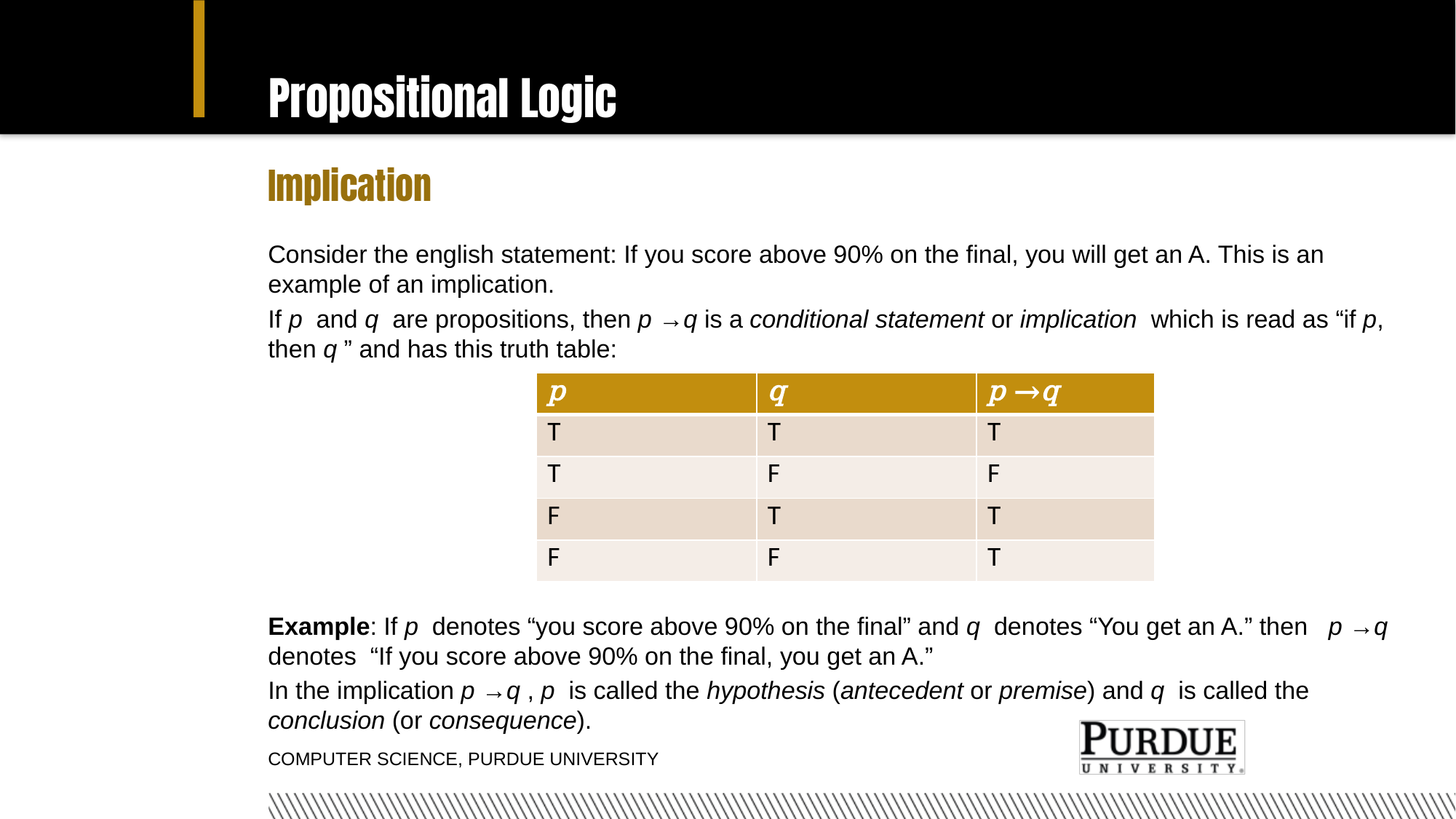

# Propositional Logic
Implication
Consider the english statement: If you score above 90% on the final, you will get an A. This is an example of an implication.
If p  and q  are propositions, then p →q is a conditional statement or implication  which is read as “if p, then q ” and has this truth table:

Example: If p  denotes “you score above 90% on the final” and q  denotes “You get an A.” then   p →q  denotes  “If you score above 90% on the final, you get an A.”
In the implication p →q , p  is called the hypothesis (antecedent or premise) and q  is called the conclusion (or consequence).

| p | q | p →q |
| --- | --- | --- |
| T | T | T |
| T | F | F |
| F | T | T |
| F | F | T |
Computer Science, Purdue University